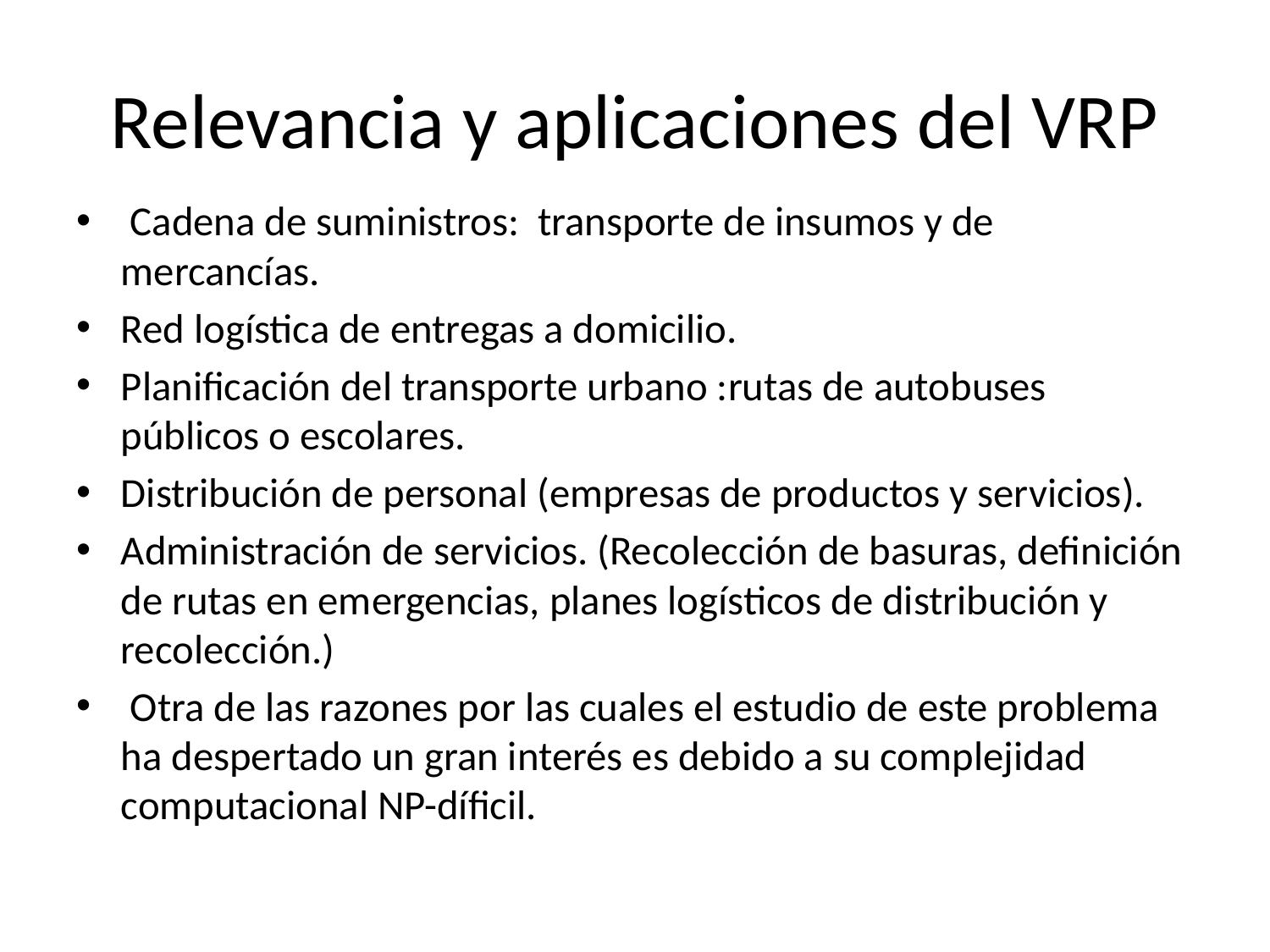

# Relevancia y aplicaciones del VRP
 Cadena de suministros:  transporte de insumos y de mercancías.
Red logística de entregas a domicilio.
Planificación del transporte urbano :rutas de autobuses públicos o escolares.
Distribución de personal (empresas de productos y servicios).
Administración de servicios. (Recolección de basuras, definición de rutas en emergencias, planes logísticos de distribución y recolección.)
 Otra de las razones por las cuales el estudio de este problema ha despertado un gran interés es debido a su complejidad computacional NP-díficil.